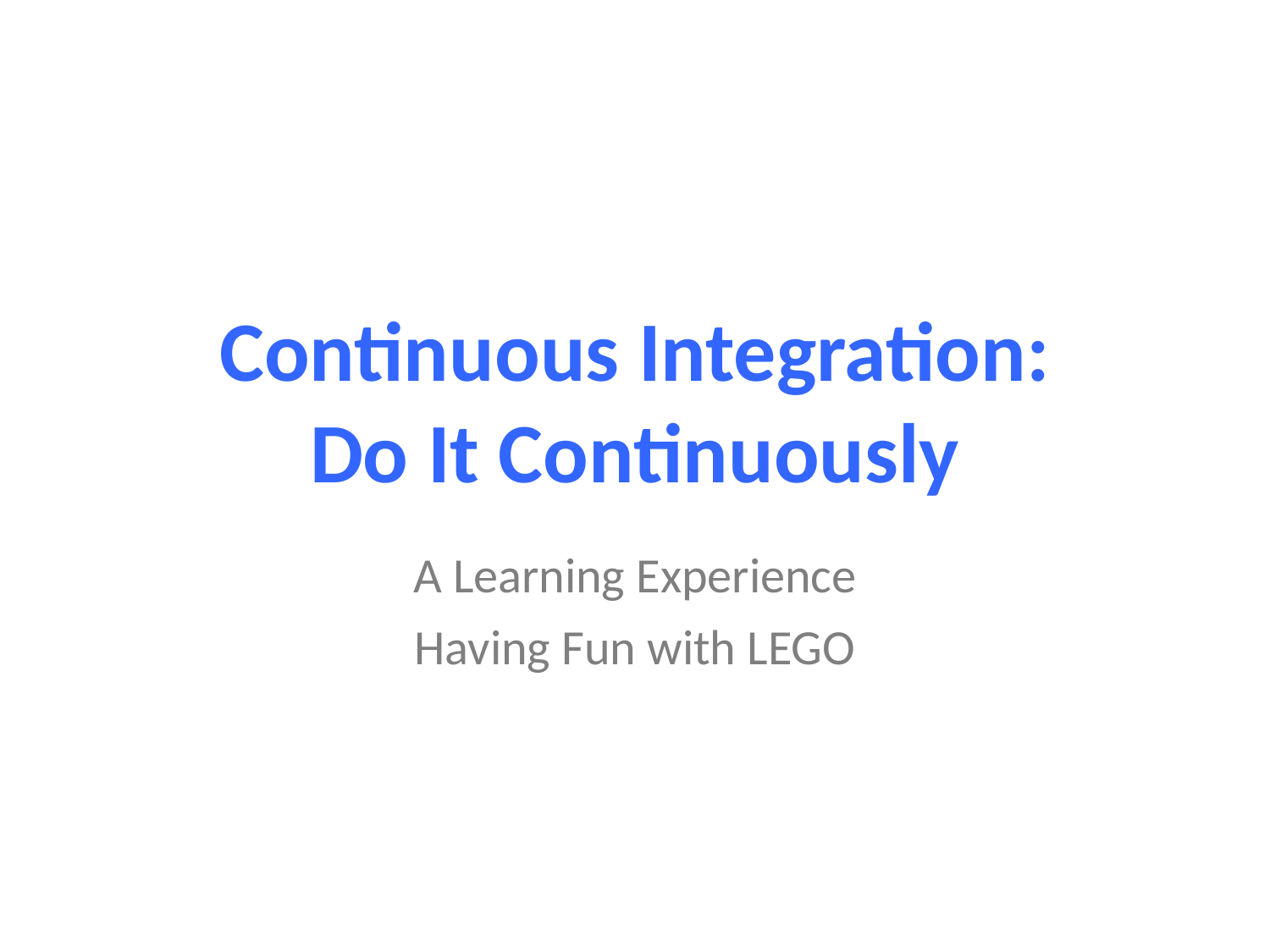

# Continuous Integration: Do It Continuously
A Learning Experience
Having Fun with LEGO